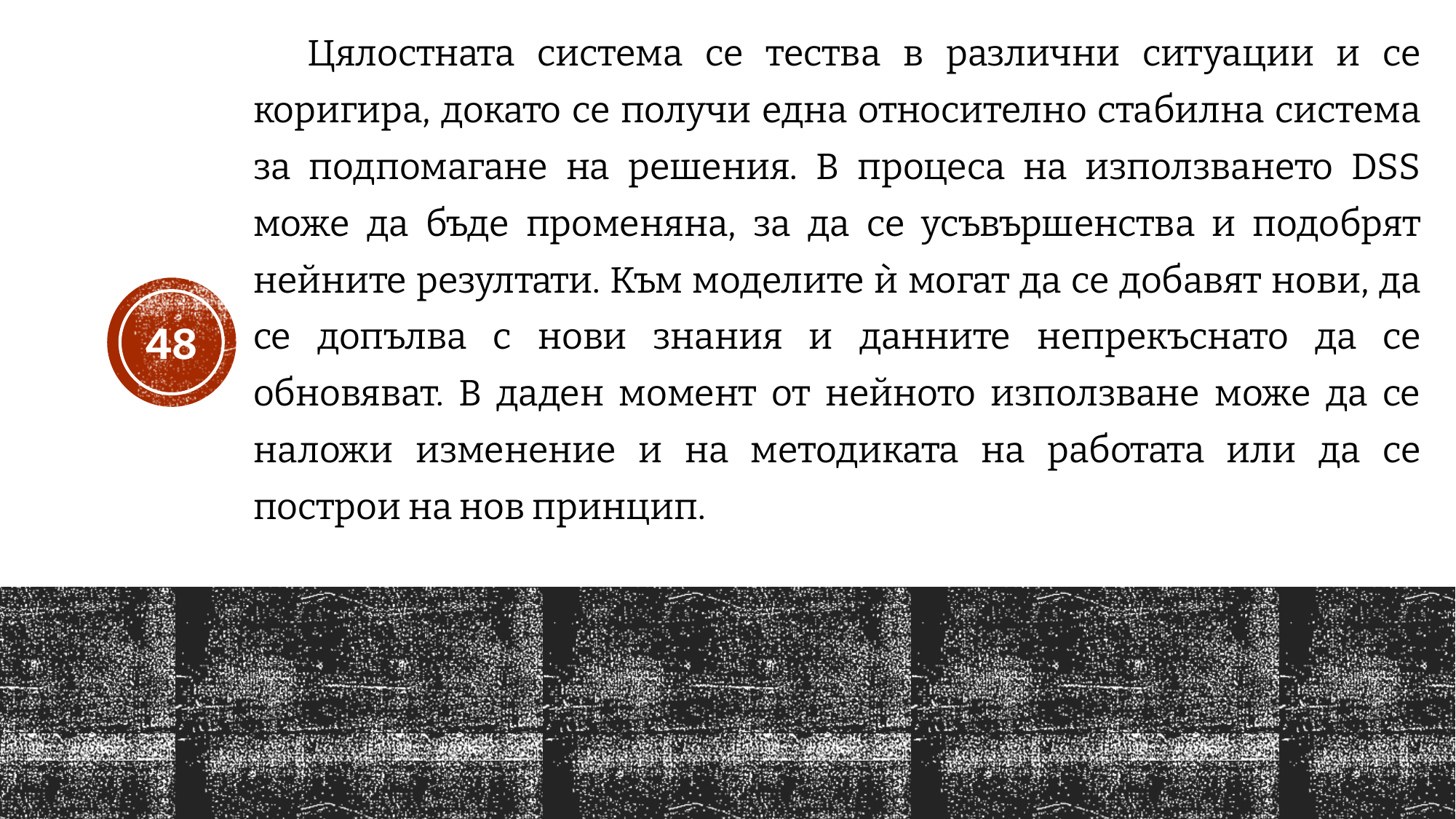

Цялостната система се тества в различни ситуации и се коригира, докато се получи една относително стабилна система за подпомагане на решения. В процеса на използването DSS може да бъде променяна, за да се усъвършенства и подобрят нейните резултати. Към моделите ѝ могат да се добавят нови, да се допълва с нови знания и данните непрекъснато да се обновяват. В даден момент от нейното използване може да се наложи изменение и на методиката на работата или да се построи на нов принцип.
48